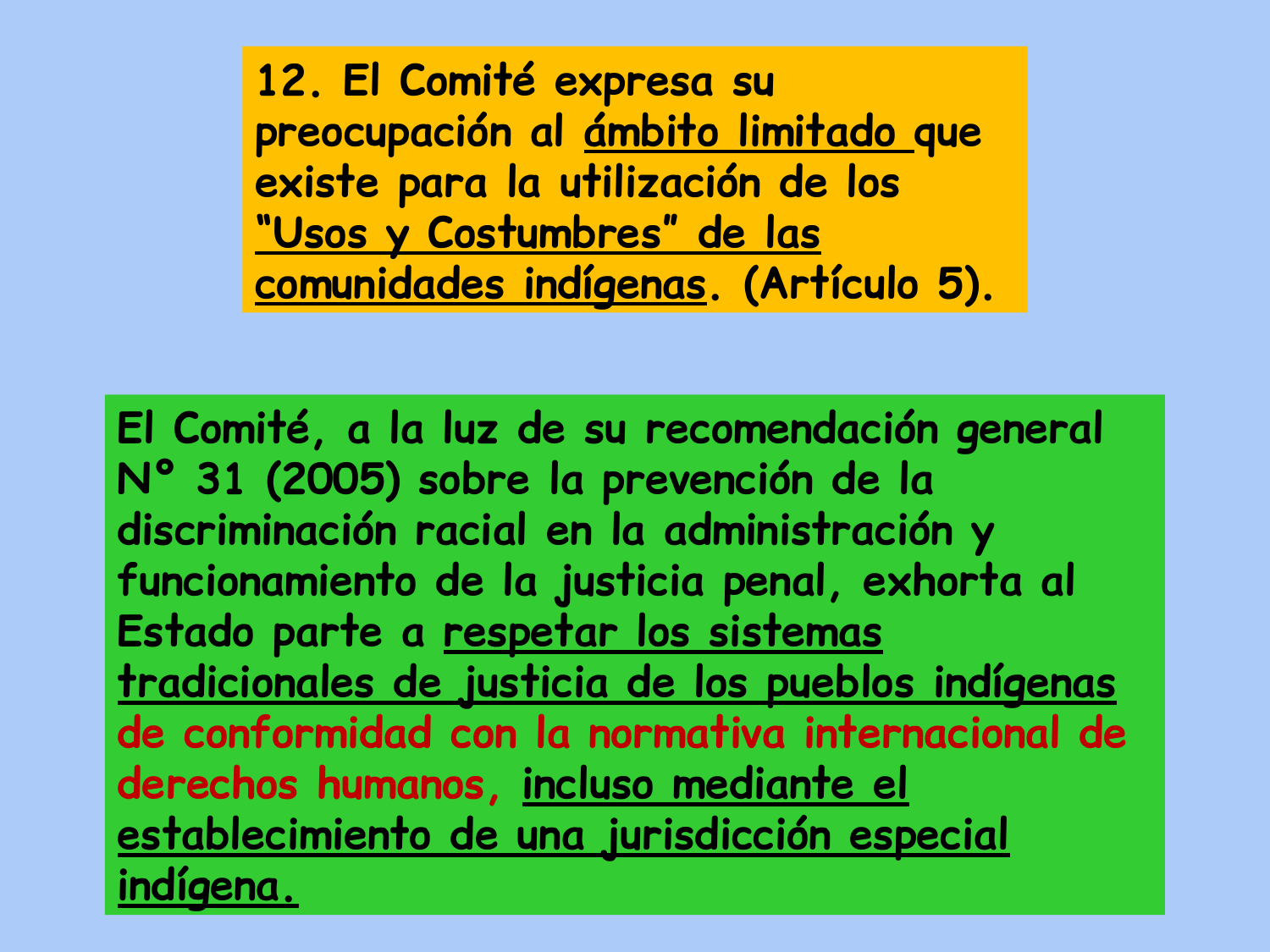

12. El Comité expresa su preocupación al ámbito limitado que existe para la utilización de los “Usos y Costumbres” de las comunidades indígenas. (Artículo 5).
El Comité, a la luz de su recomendación general Nº 31 (2005) sobre la prevención de la discriminación racial en la administración y funcionamiento de la justicia penal, exhorta al Estado parte a respetar los sistemas tradicionales de justicia de los pueblos indígenas de conformidad con la normativa internacional de derechos humanos, incluso mediante el establecimiento de una jurisdicción especial indígena.